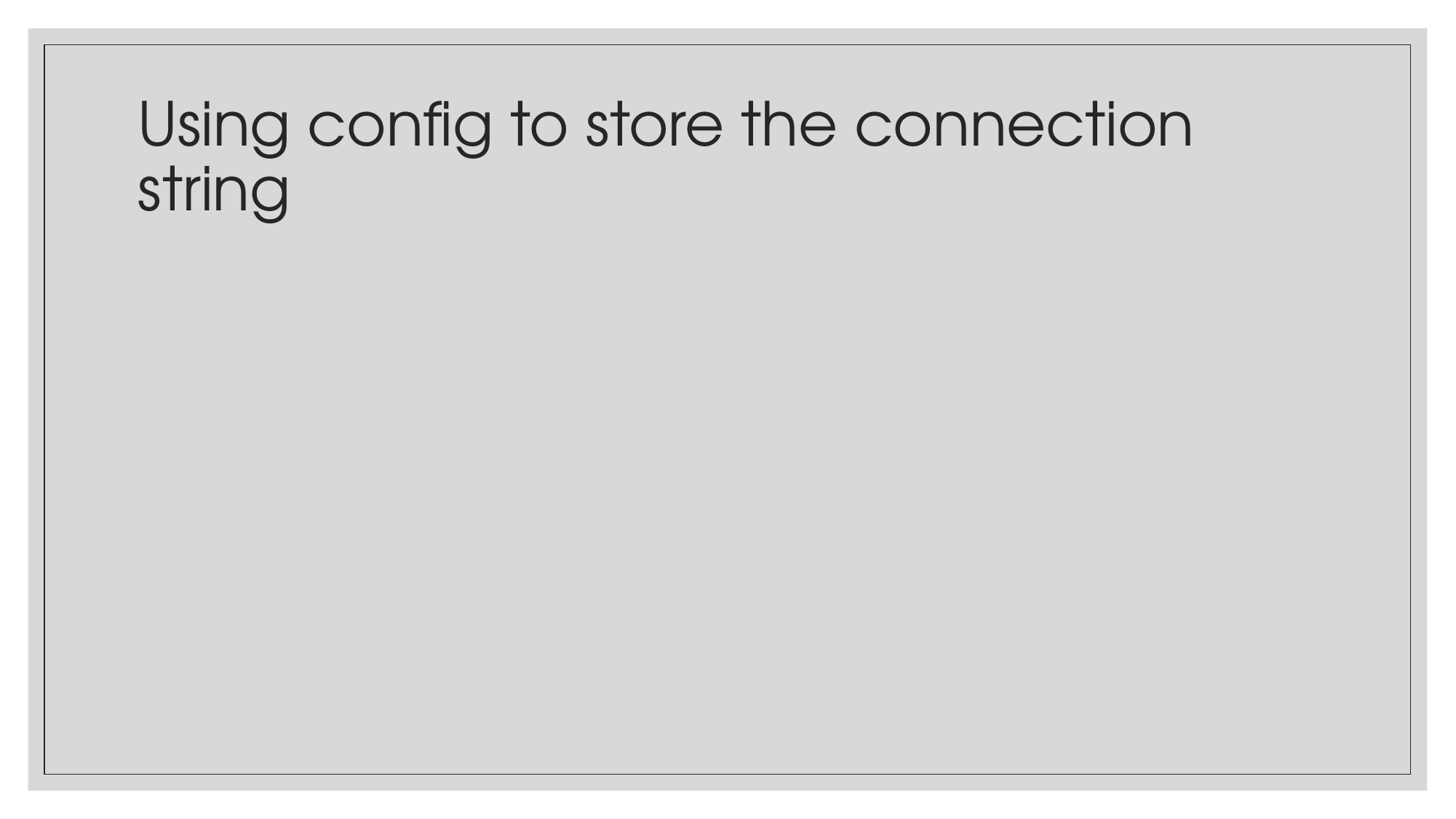

# Using config to store the connection string